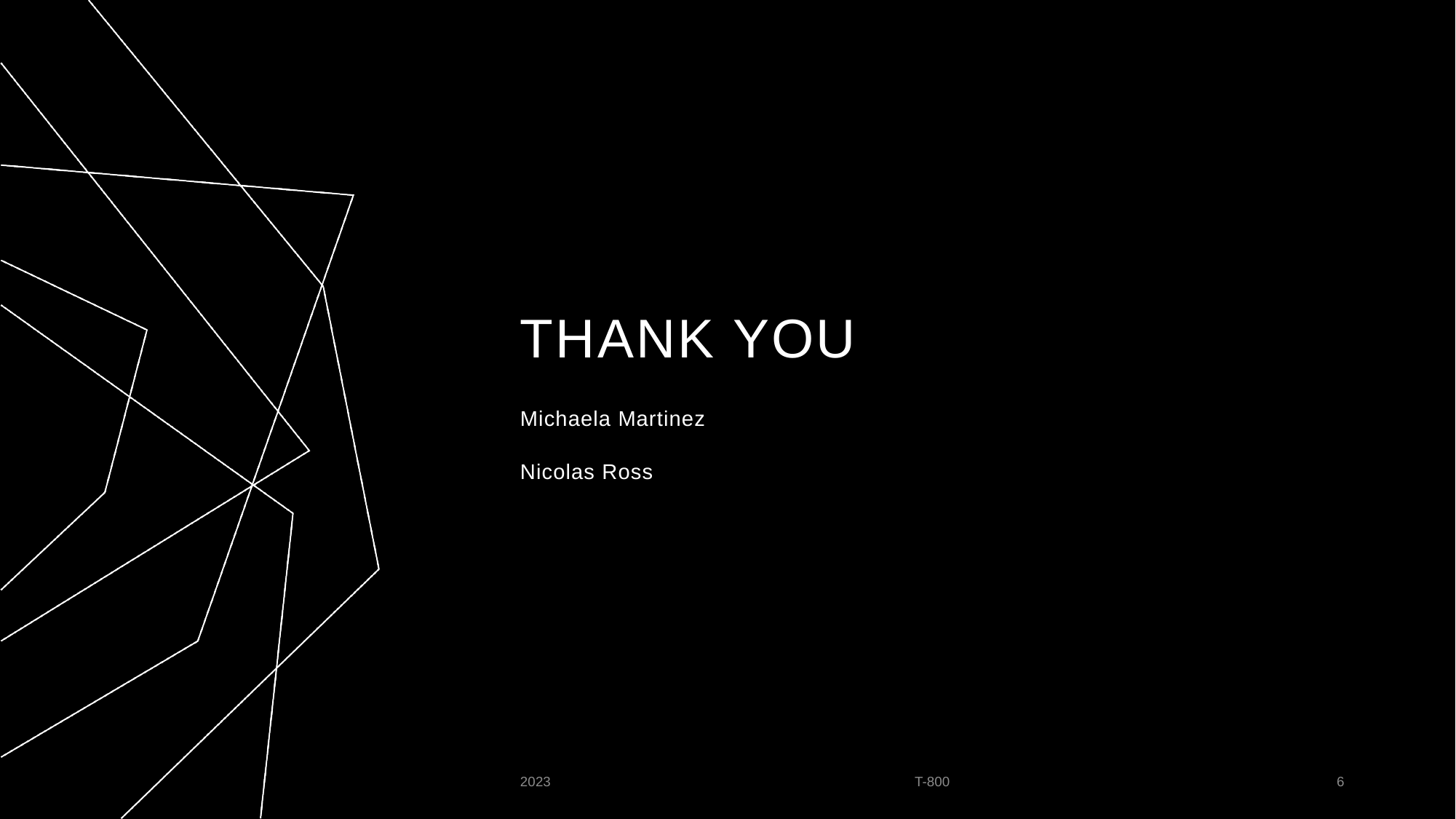

# THANK YOU
Michaela Martinez
Nicolas Ross
2023
T-800
6